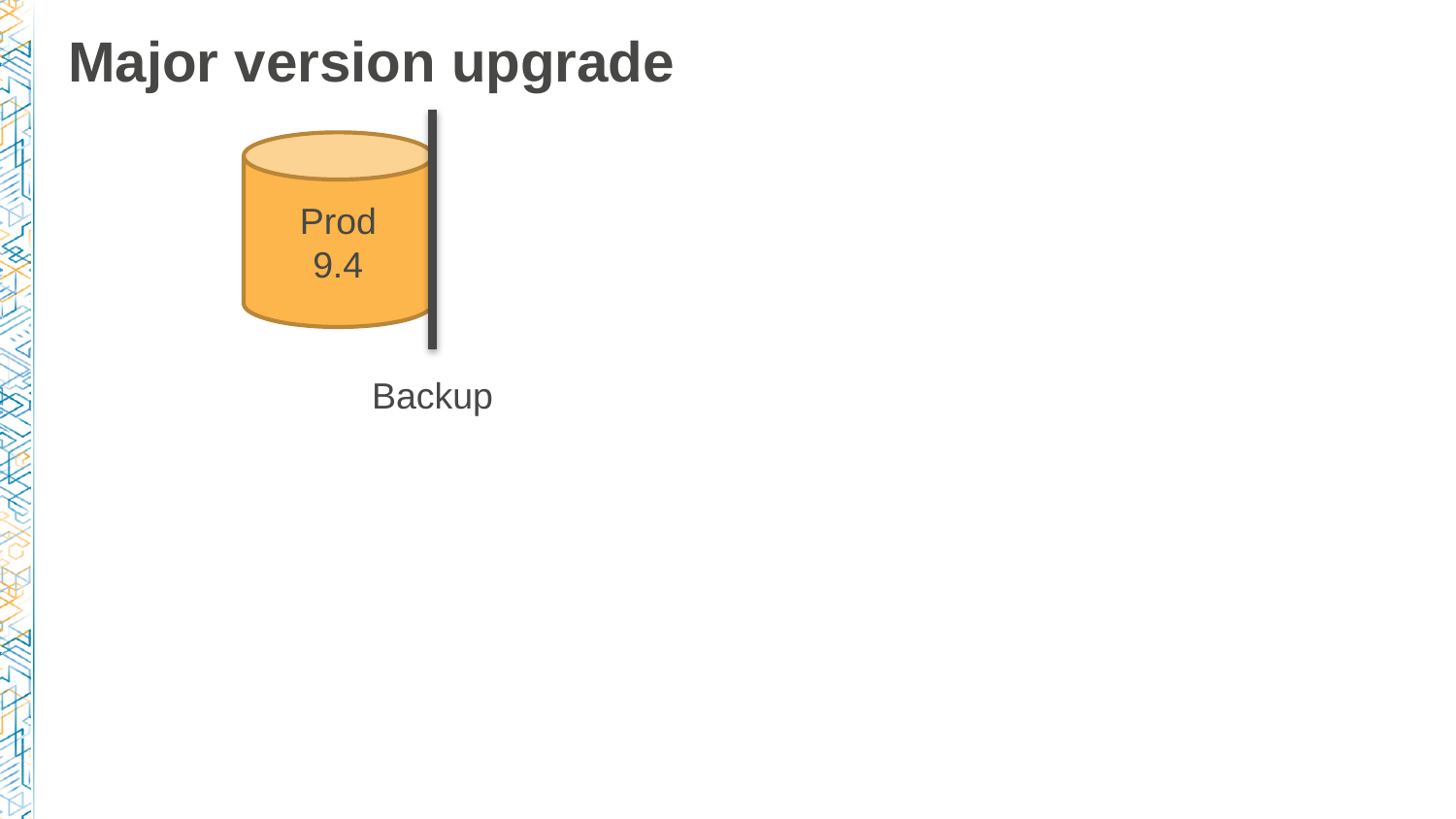

# Major version upgrade
Prod
9.4

Backup